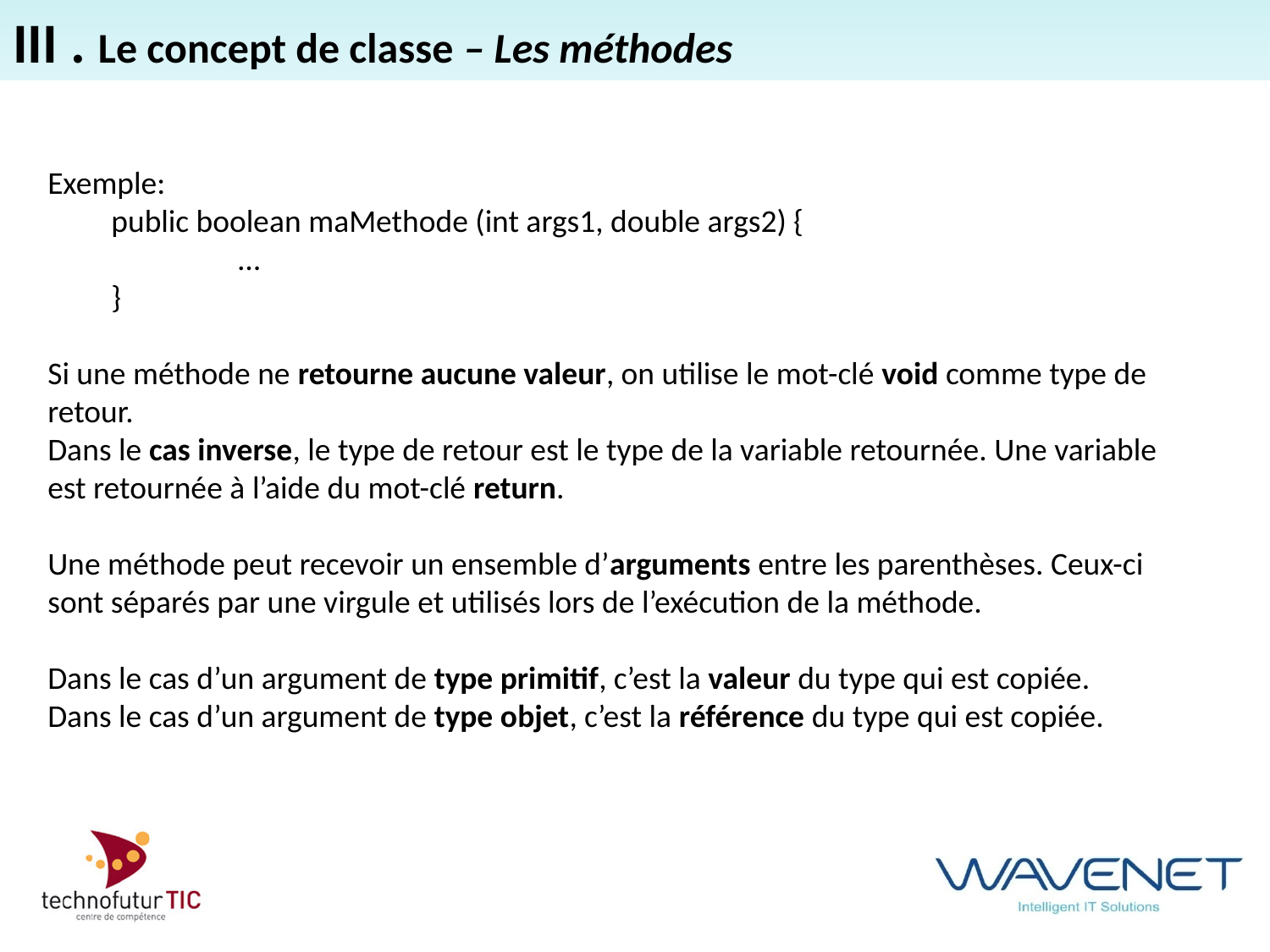

III . Le concept de classe – Les méthodes
Exemple:
public boolean maMethode (int args1, double args2) {
	…
}

Si une méthode ne retourne aucune valeur, on utilise le mot-clé void comme type de retour.
Dans le cas inverse, le type de retour est le type de la variable retournée. Une variable est retournée à l’aide du mot-clé return.

Une méthode peut recevoir un ensemble d’arguments entre les parenthèses. Ceux-ci sont séparés par une virgule et utilisés lors de l’exécution de la méthode.

Dans le cas d’un argument de type primitif, c’est la valeur du type qui est copiée.
Dans le cas d’un argument de type objet, c’est la référence du type qui est copiée.